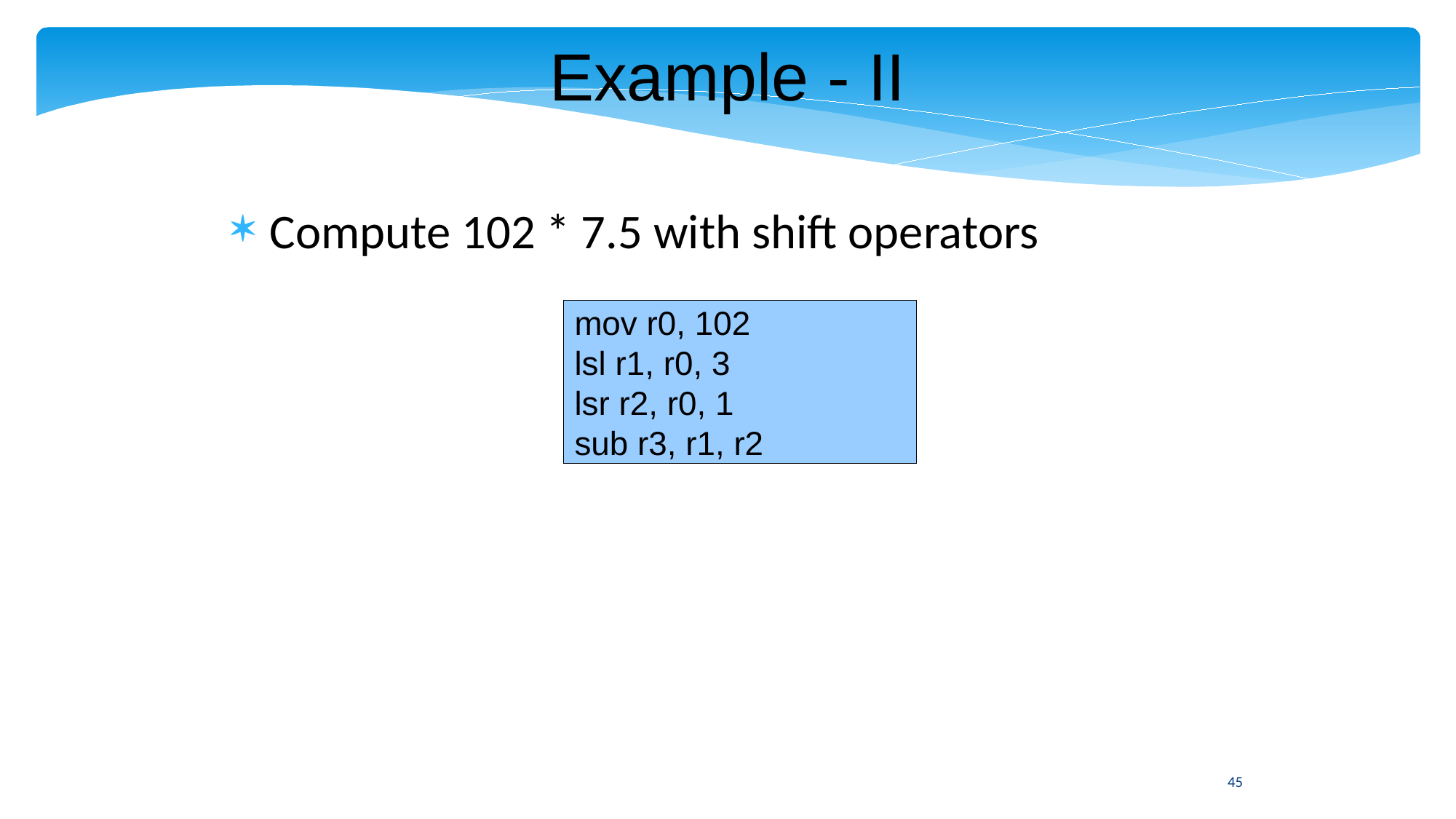

Example - II
Compute 102 * 7.5 with shift operators
mov r0, 102
lsl r1, r0, 3
lsr r2, r0, 1
sub r3, r1, r2
45